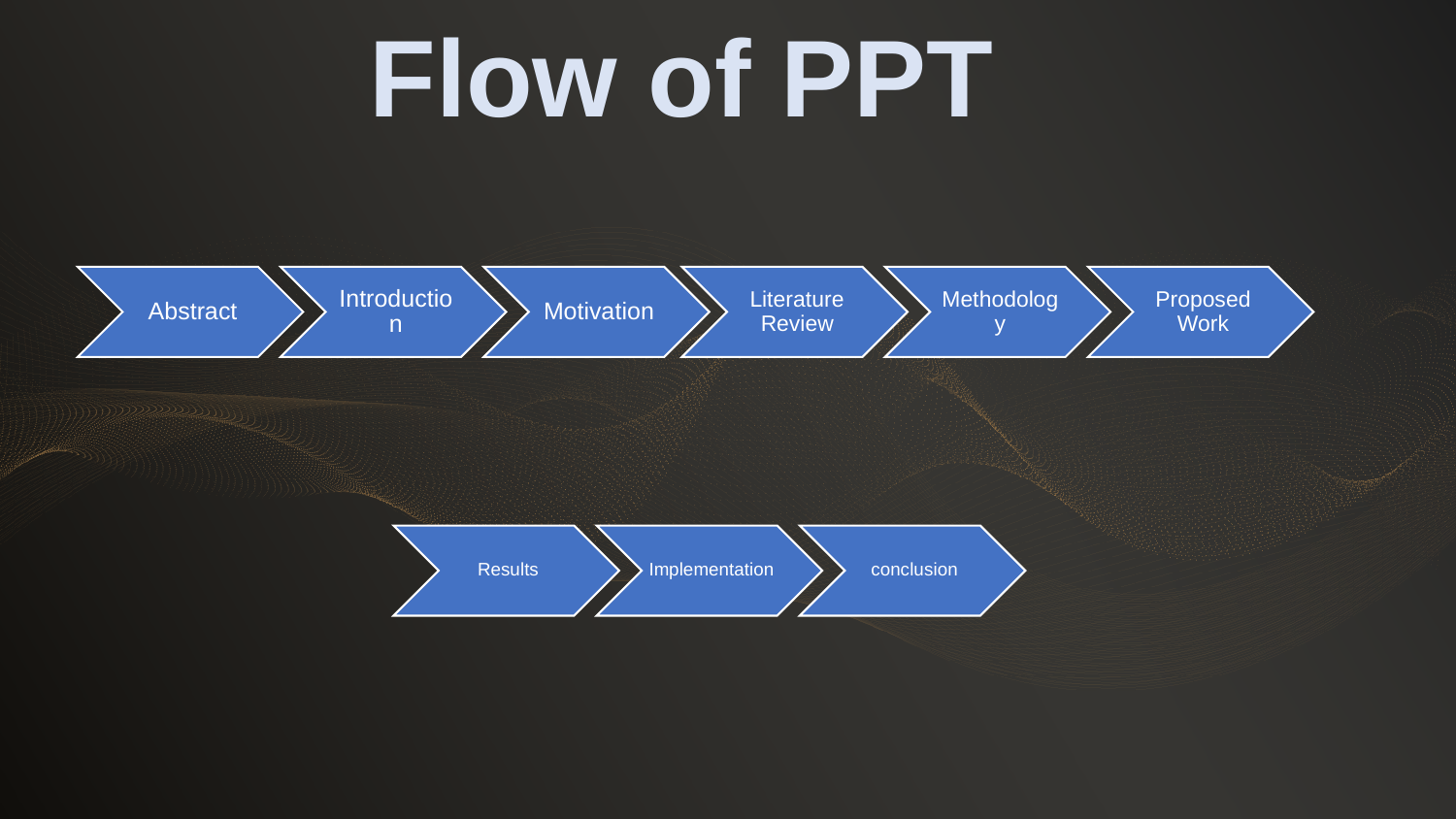

Flow of PPT
Abstract
Introduction
Motivation
Literature Review
Methodology
Proposed Work
Results
Implementation
conclusion